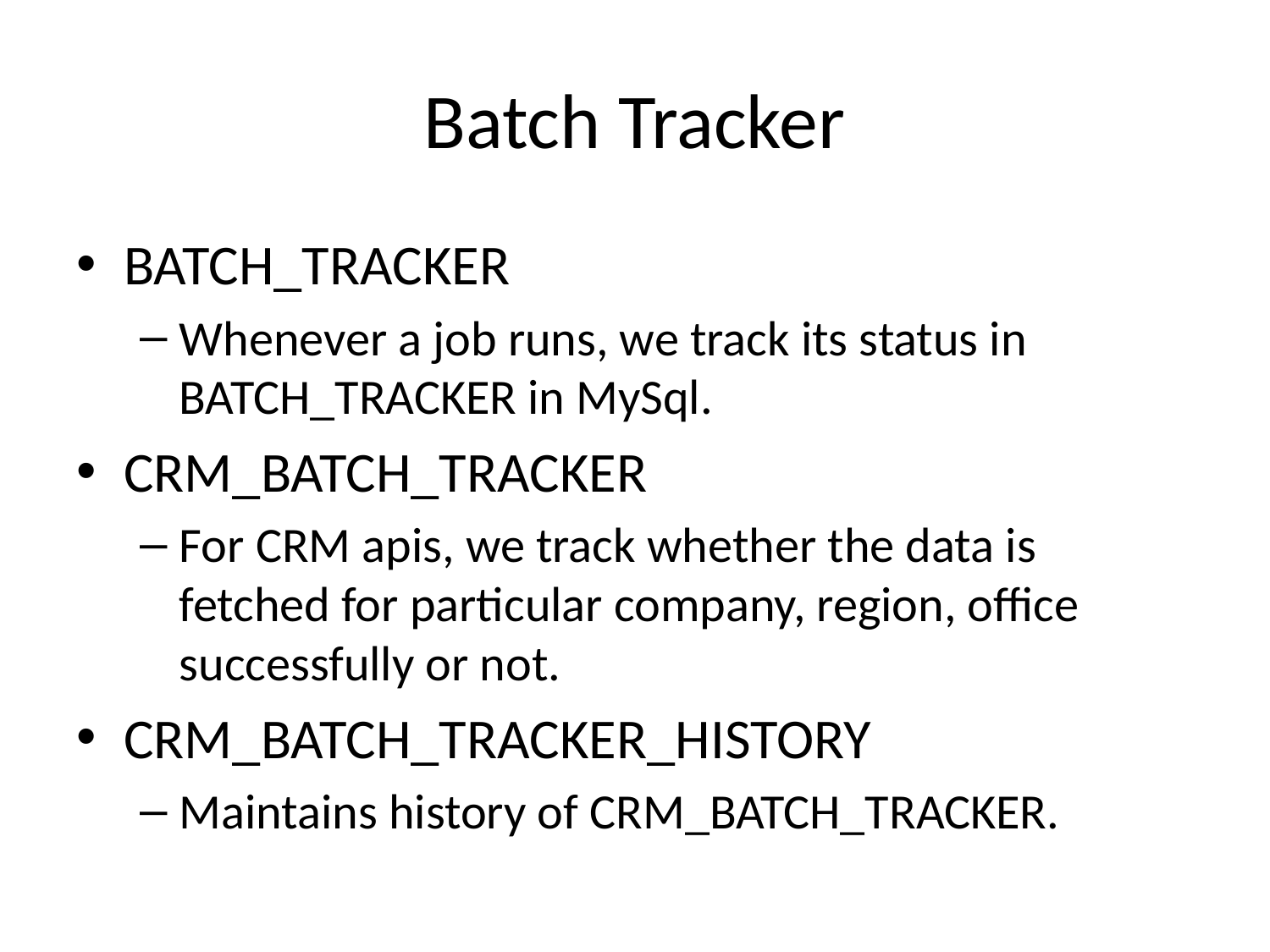

# Batch Tracker
BATCH_TRACKER
Whenever a job runs, we track its status in BATCH_TRACKER in MySql.
CRM_BATCH_TRACKER
For CRM apis, we track whether the data is fetched for particular company, region, office successfully or not.
CRM_BATCH_TRACKER_HISTORY
Maintains history of CRM_BATCH_TRACKER.